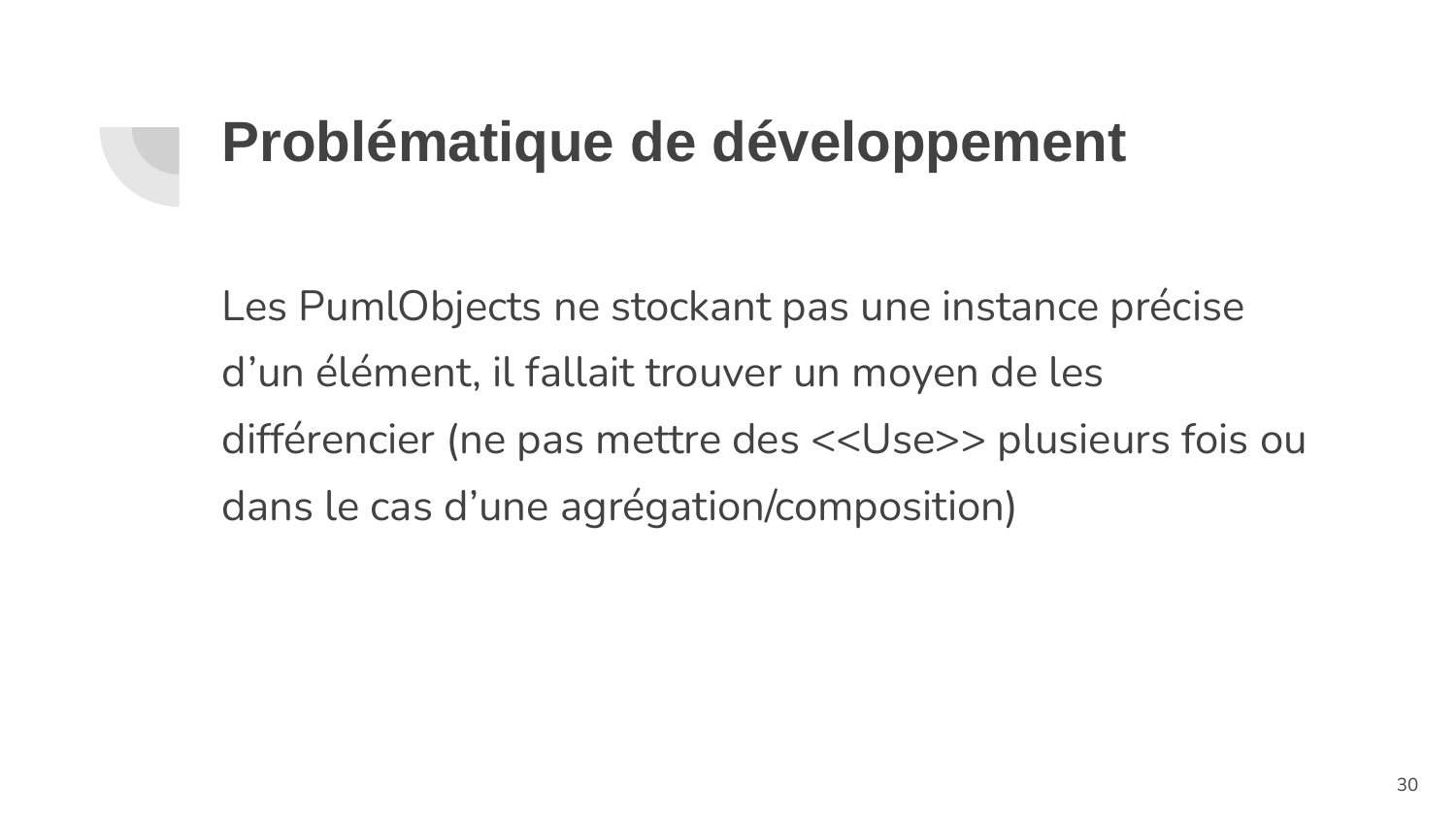

# Problématique de développement
Les PumlObjects ne stockant pas une instance précise d’un élément, il fallait trouver un moyen de les différencier (ne pas mettre des <<Use>> plusieurs fois ou dans le cas d’une agrégation/composition)

30